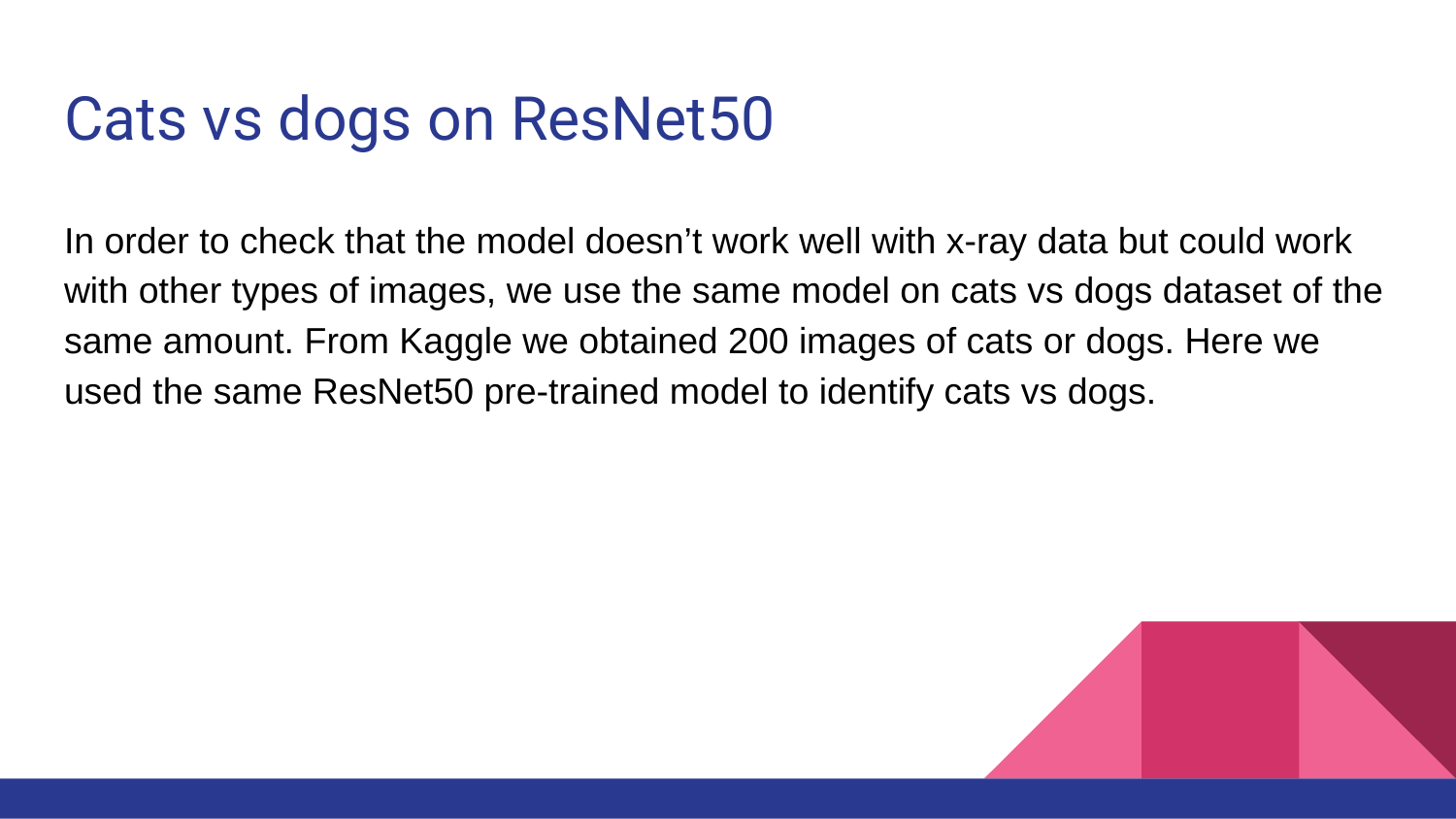

# Cats vs dogs on ResNet50
In order to check that the model doesn’t work well with x-ray data but could work with other types of images, we use the same model on cats vs dogs dataset of the same amount. From Kaggle we obtained 200 images of cats or dogs. Here we used the same ResNet50 pre-trained model to identify cats vs dogs.